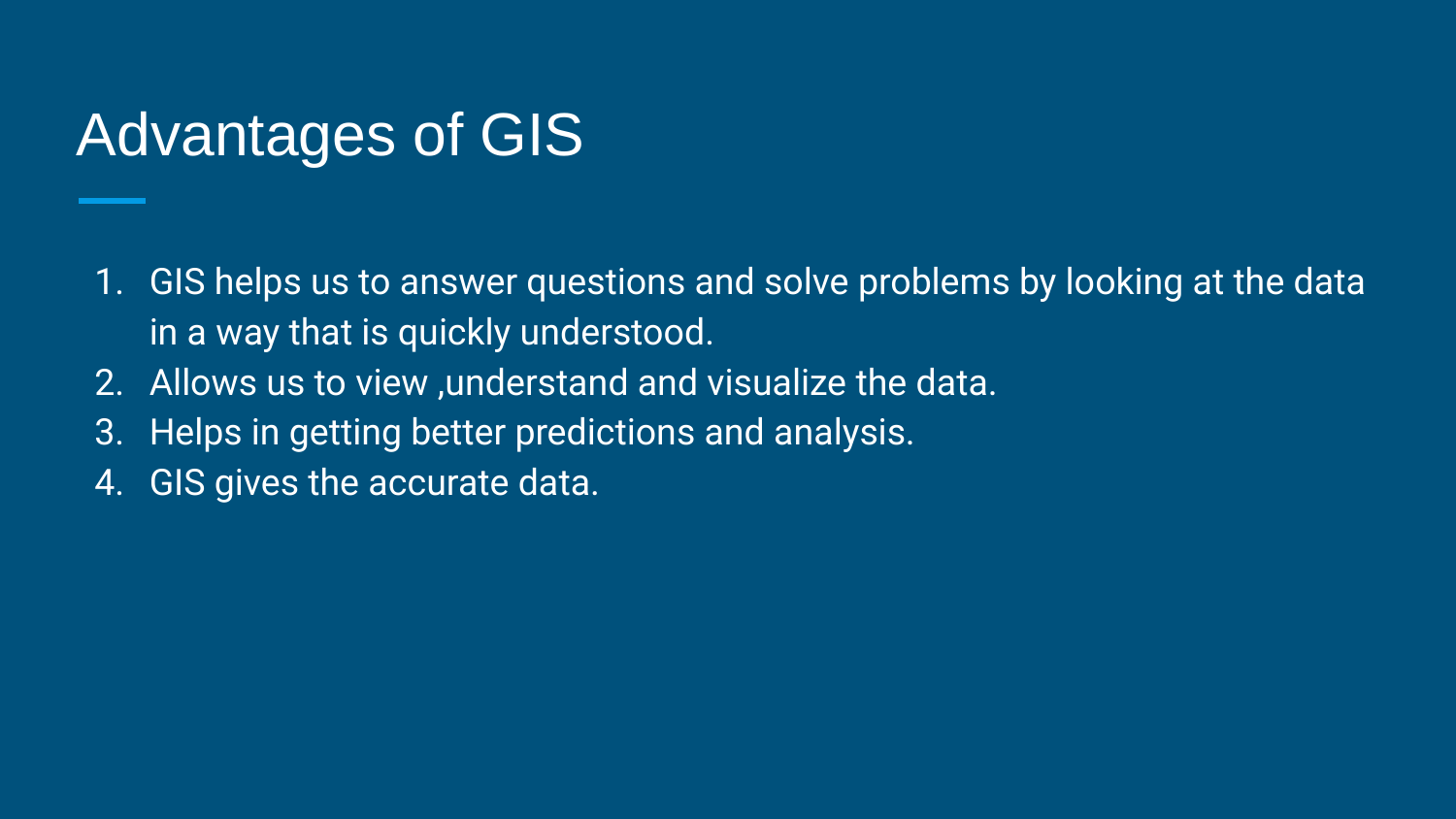

# Advantages of GIS
GIS helps us to answer questions and solve problems by looking at the data in a way that is quickly understood.
Allows us to view ,understand and visualize the data.
Helps in getting better predictions and analysis.
GIS gives the accurate data.